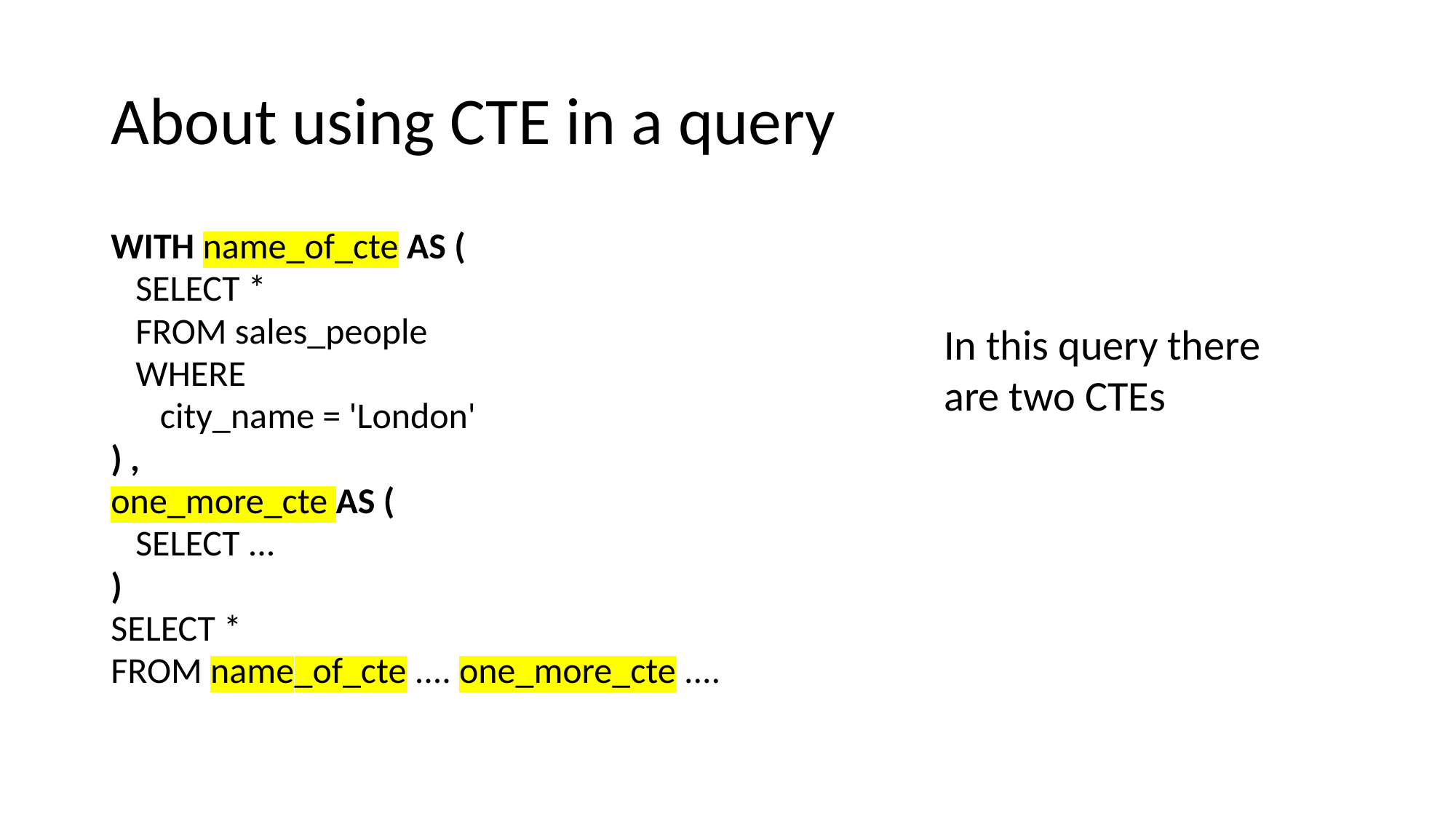

# About using CTE in a query
WITH name_of_cte AS (
   SELECT *
   FROM sales_people
   WHERE
      city_name = 'London'
) ,
one_more_cte AS (
   SELECT ...
)
SELECT *
FROM name_of_cte .... one_more_cte ....
In this query there are two CTEs